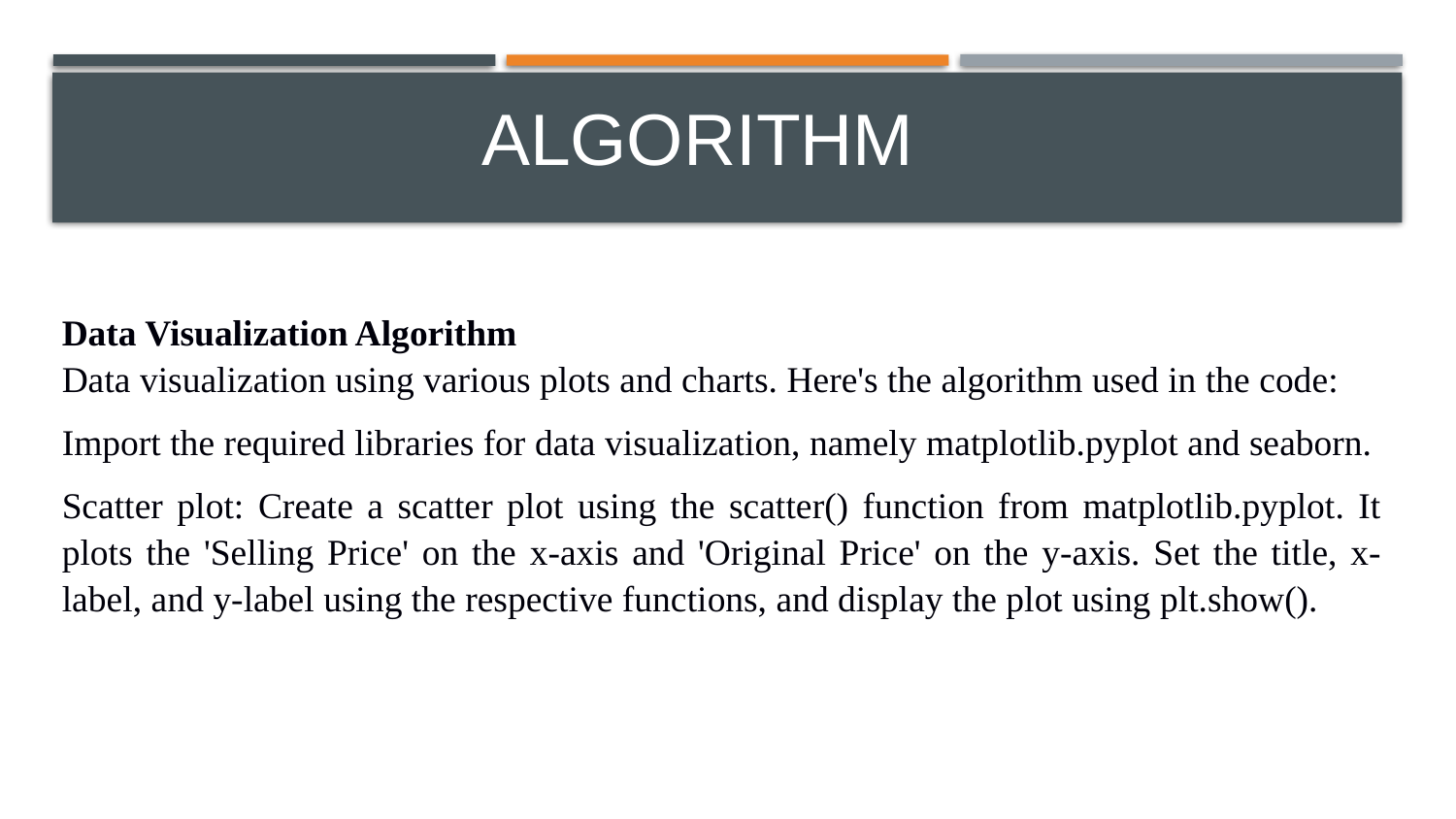

# algorithm
Data Visualization Algorithm
Data visualization using various plots and charts. Here's the algorithm used in the code:
Import the required libraries for data visualization, namely matplotlib.pyplot and seaborn.
Scatter plot: Create a scatter plot using the scatter() function from matplotlib.pyplot. It plots the 'Selling Price' on the x-axis and 'Original Price' on the y-axis. Set the title, x-label, and y-label using the respective functions, and display the plot using plt.show().